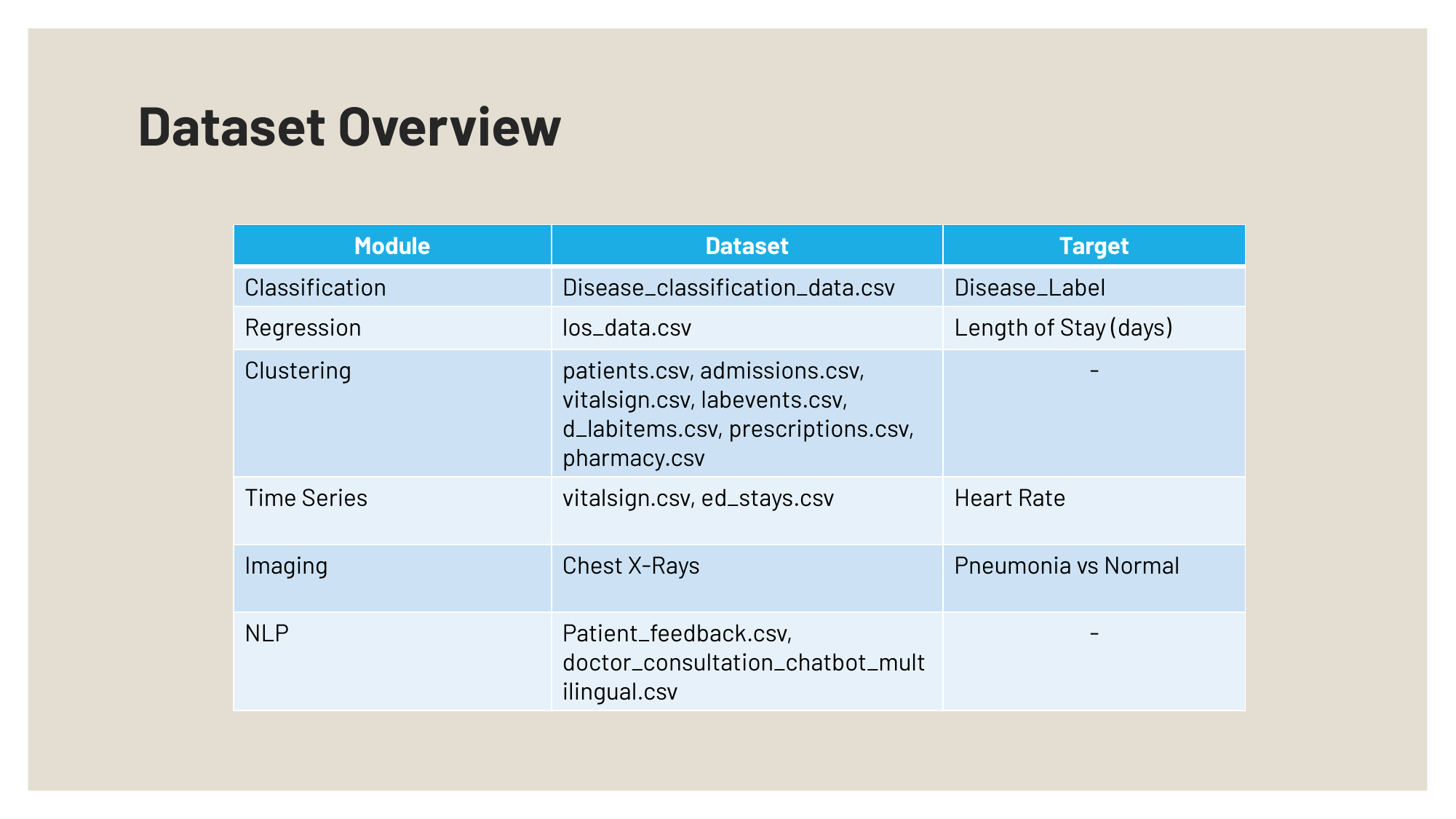

# Dataset Overview
| Module | Dataset | Target |
| --- | --- | --- |
| Classification | Disease\_classification\_data.csv | Disease\_Label |
| Regression | los\_data.csv | Length of Stay (days) |
| Clustering | patients.csv, admissions.csv, vitalsign.csv, labevents.csv, d\_labitems.csv, prescriptions.csv, pharmacy.csv | - |
| Time Series | vitalsign.csv, ed\_stays.csv | Heart Rate |
| Imaging | Chest X-Rays | Pneumonia vs Normal |
| NLP | Patient\_feedback.csv, doctor\_consultation\_chatbot\_multilingual.csv | - |